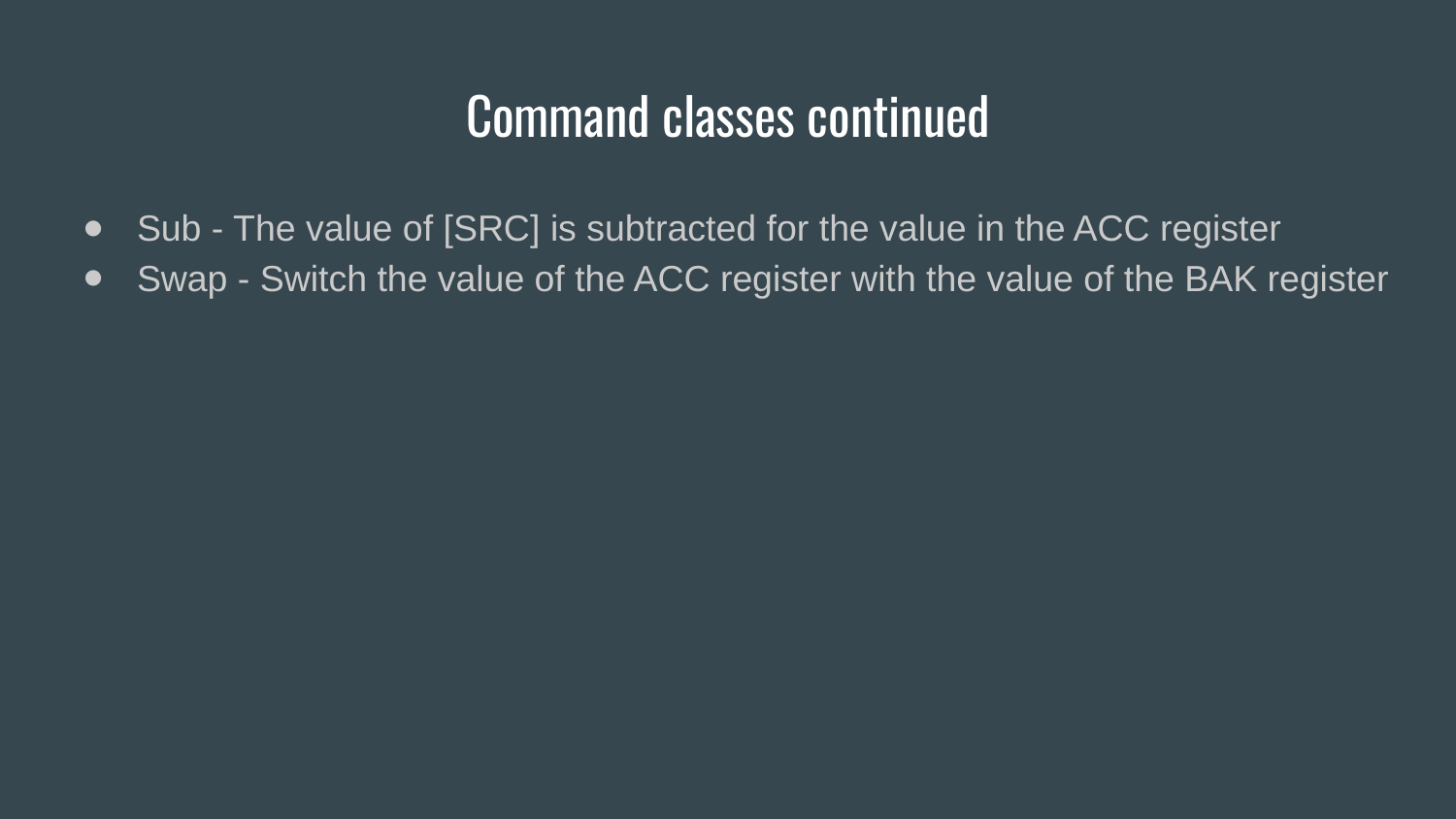

# Command classes continued

Sub - The value of [SRC] is subtracted for the value in the ACC register
Swap - Switch the value of the ACC register with the value of the BAK register